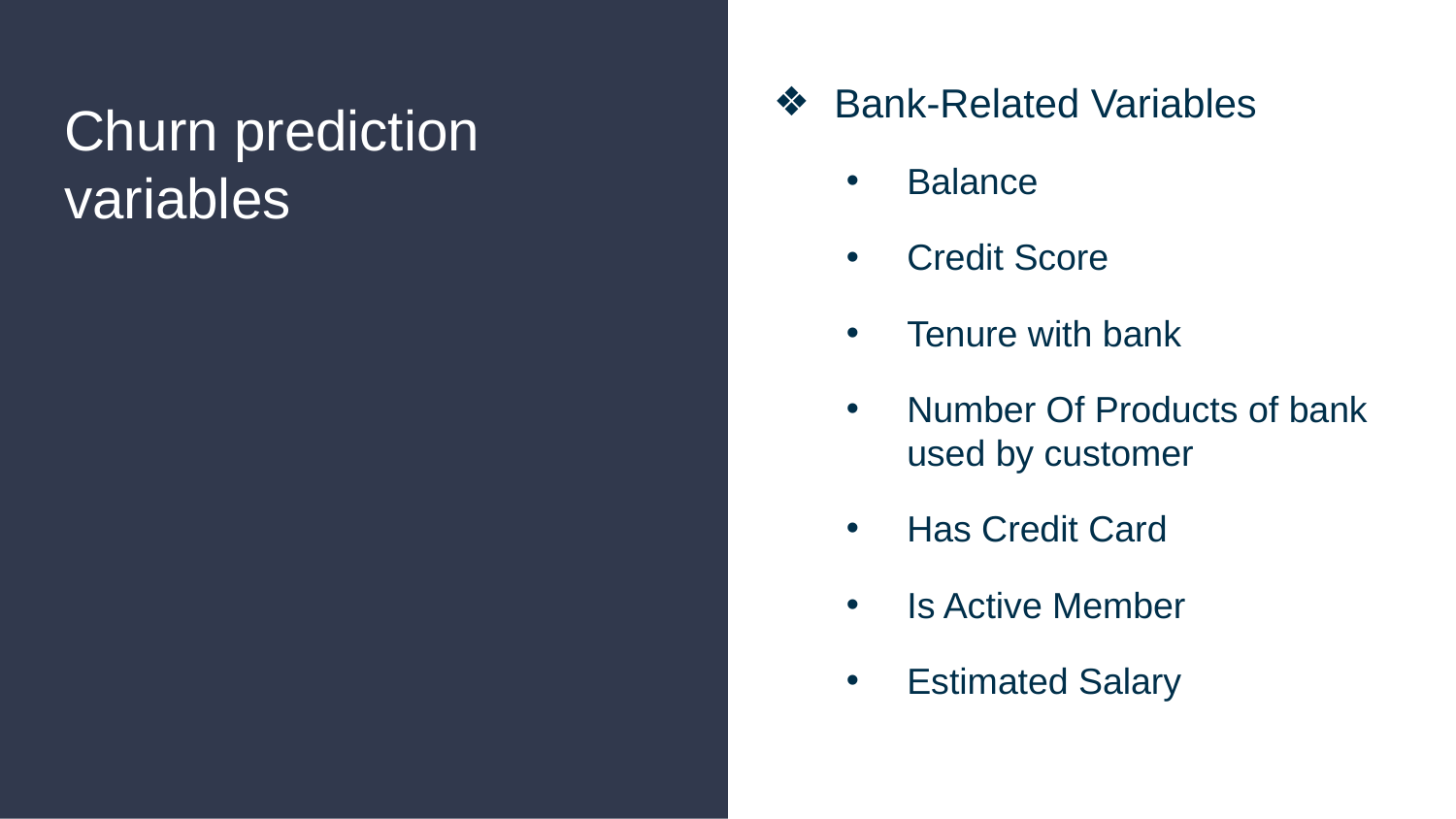

Bank-Related Variables
Balance
Credit Score
Tenure with bank
Number Of Products of bank used by customer
Has Credit Card
Is Active Member
Estimated Salary

# Churn prediction variables